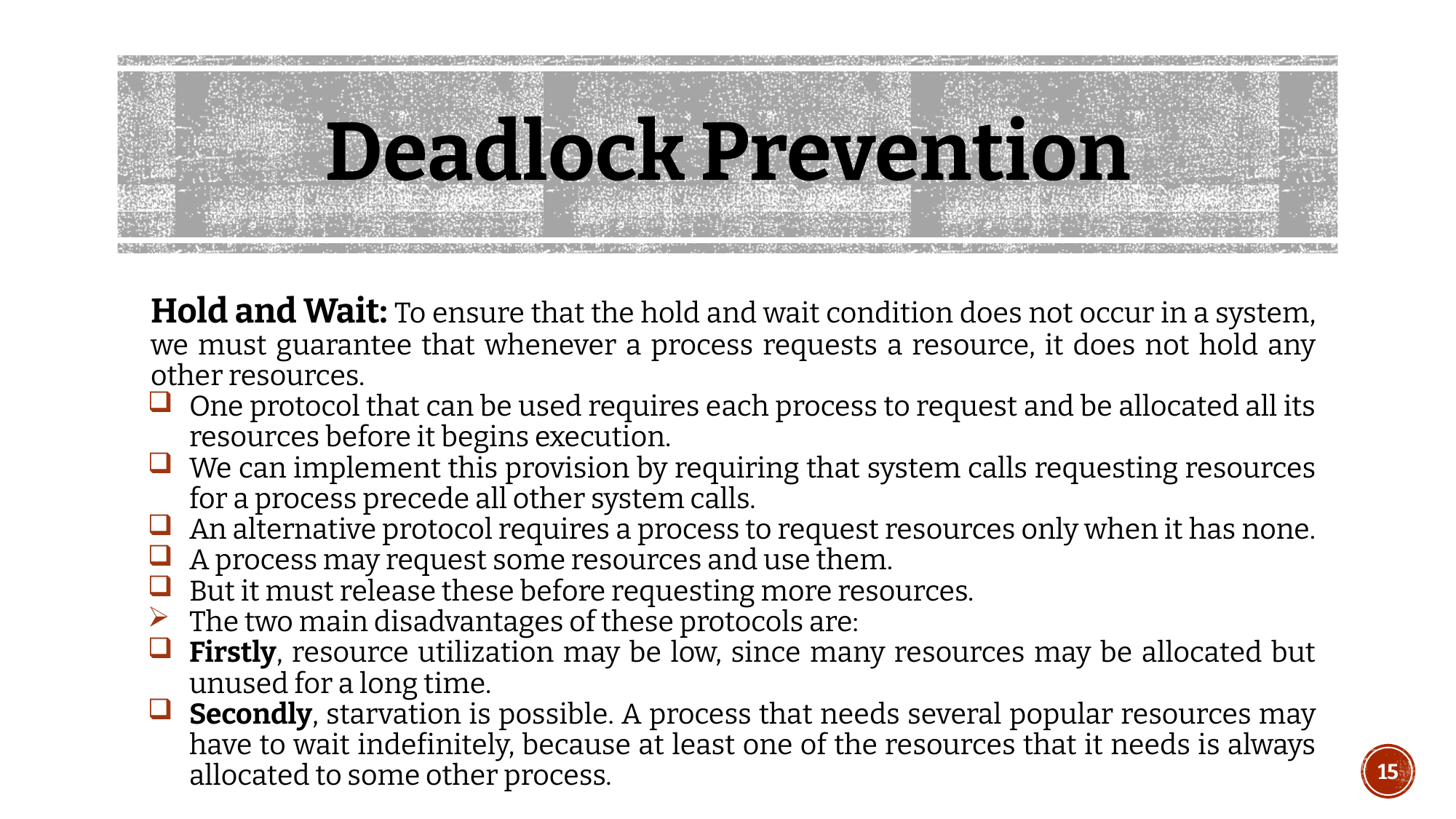

# Deadlock Prevention

Hold and Wait: To ensure that the hold and wait condition does not occur in a system, we must guarantee that whenever a process requests a resource, it does not hold any other resources.
One protocol that can be used requires each process to request and be allocated all its resources before it begins execution.
We can implement this provision by requiring that system calls requesting resources for a process precede all other system calls.
An alternative protocol requires a process to request resources only when it has none.
A process may request some resources and use them.
But it must release these before requesting more resources.
The two main disadvantages of these protocols are:
Firstly, resource utilization may be low, since many resources may be allocated but unused for a long time.
Secondly, starvation is possible. A process that needs several popular resources may have to wait indefinitely, because at least one of the resources that it needs is always allocated to some other process.

15